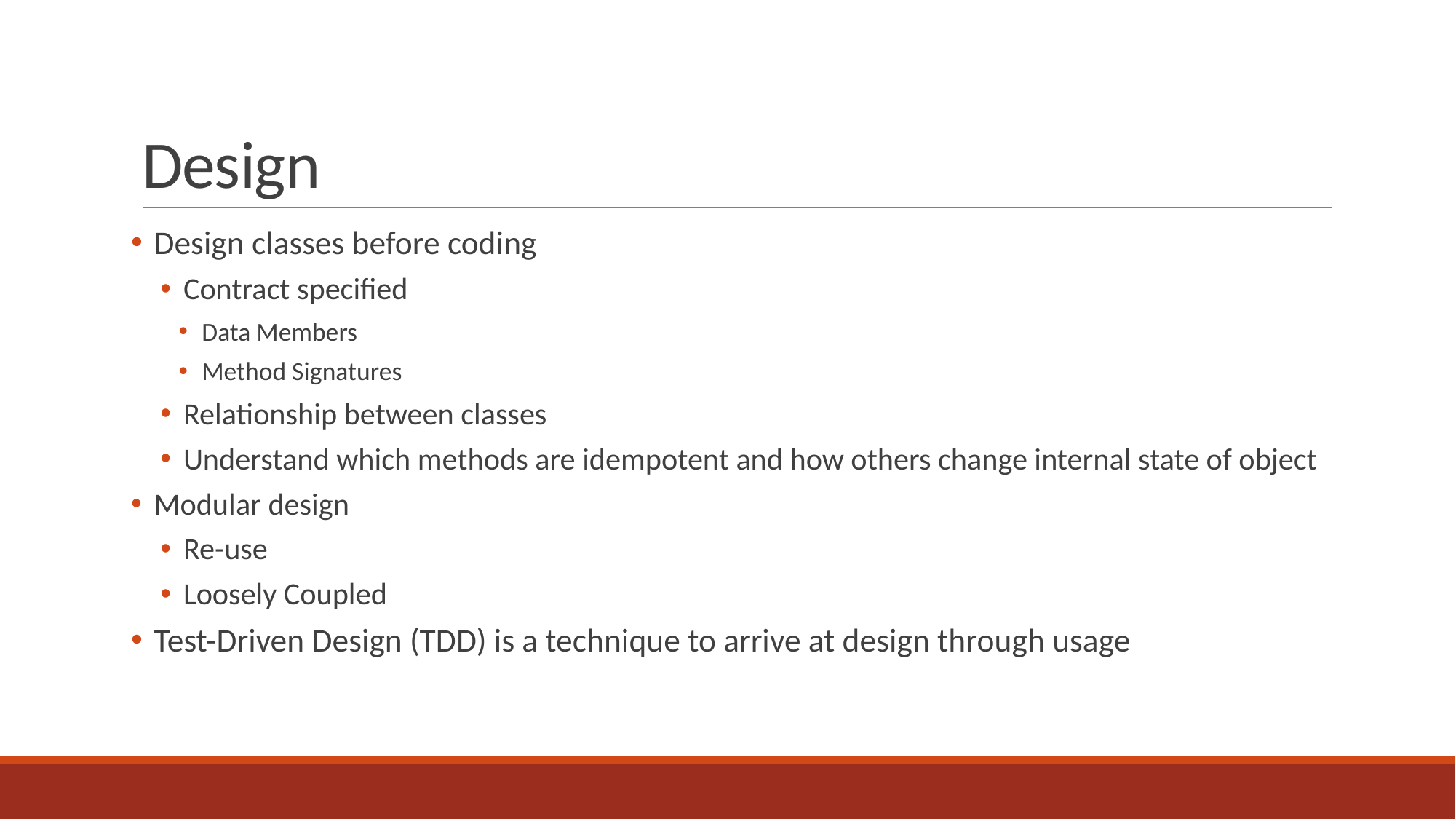

# Design
Design classes before coding
Contract specified
Data Members
Method Signatures
Relationship between classes
Understand which methods are idempotent and how others change internal state of object
Modular design
Re-use
Loosely Coupled
Test-Driven Design (TDD) is a technique to arrive at design through usage